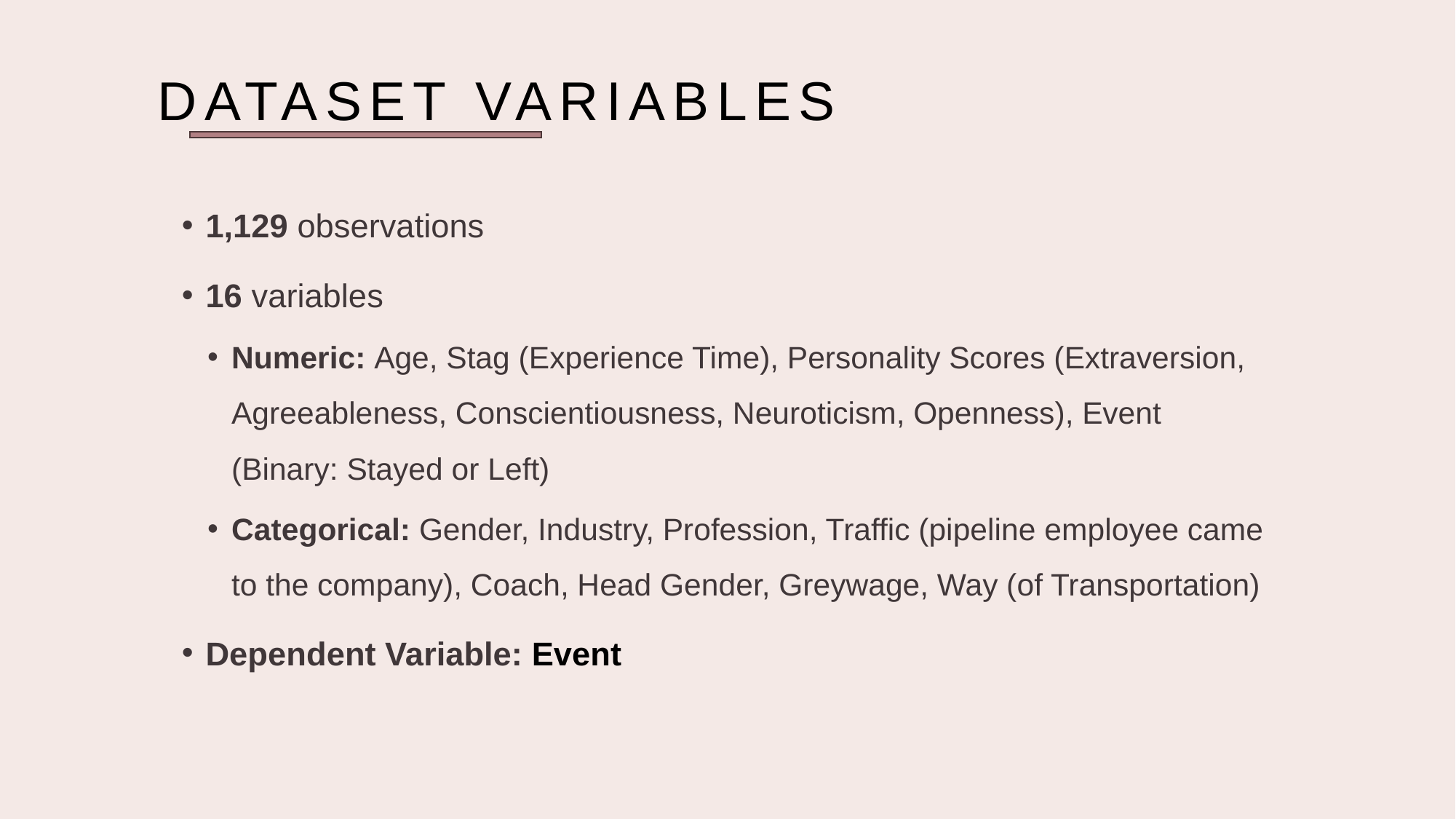

# Dataset Variables

1,129 observations
16 variables
Numeric: Age, Stag (Experience Time), Personality Scores (Extraversion, Agreeableness, Conscientiousness, Neuroticism, Openness), Event (Binary: Stayed or Left)
Categorical: Gender, Industry, Profession, Traffic (pipeline employee came to the company), Coach, Head Gender, Greywage, Way (of Transportation)
Dependent Variable: Event